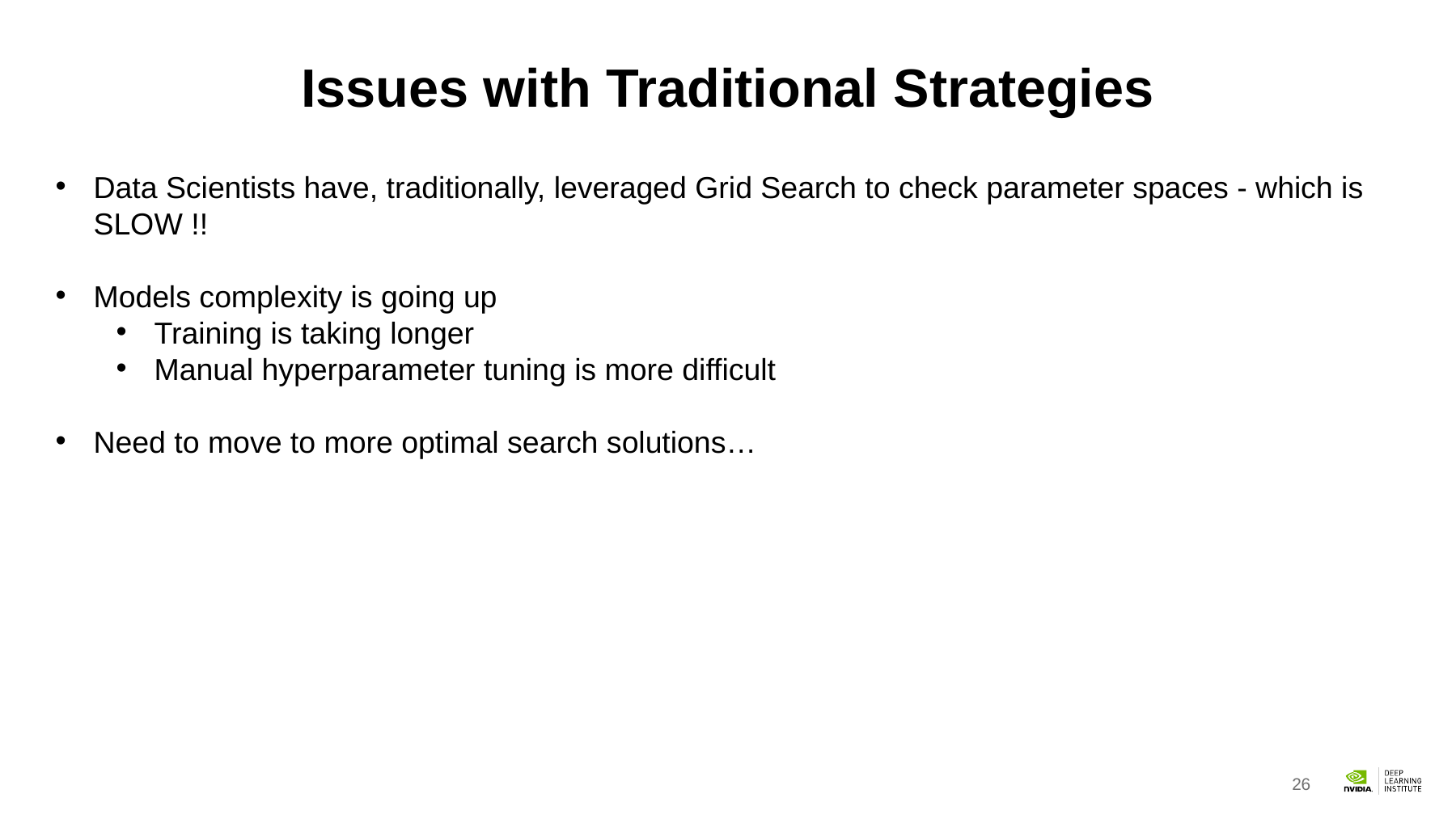

# Issues with Traditional Strategies
Data Scientists have, traditionally, leveraged Grid Search to check parameter spaces - which is SLOW !!
Models complexity is going up
Training is taking longer
Manual hyperparameter tuning is more difficult

Need to move to more optimal search solutions…

26